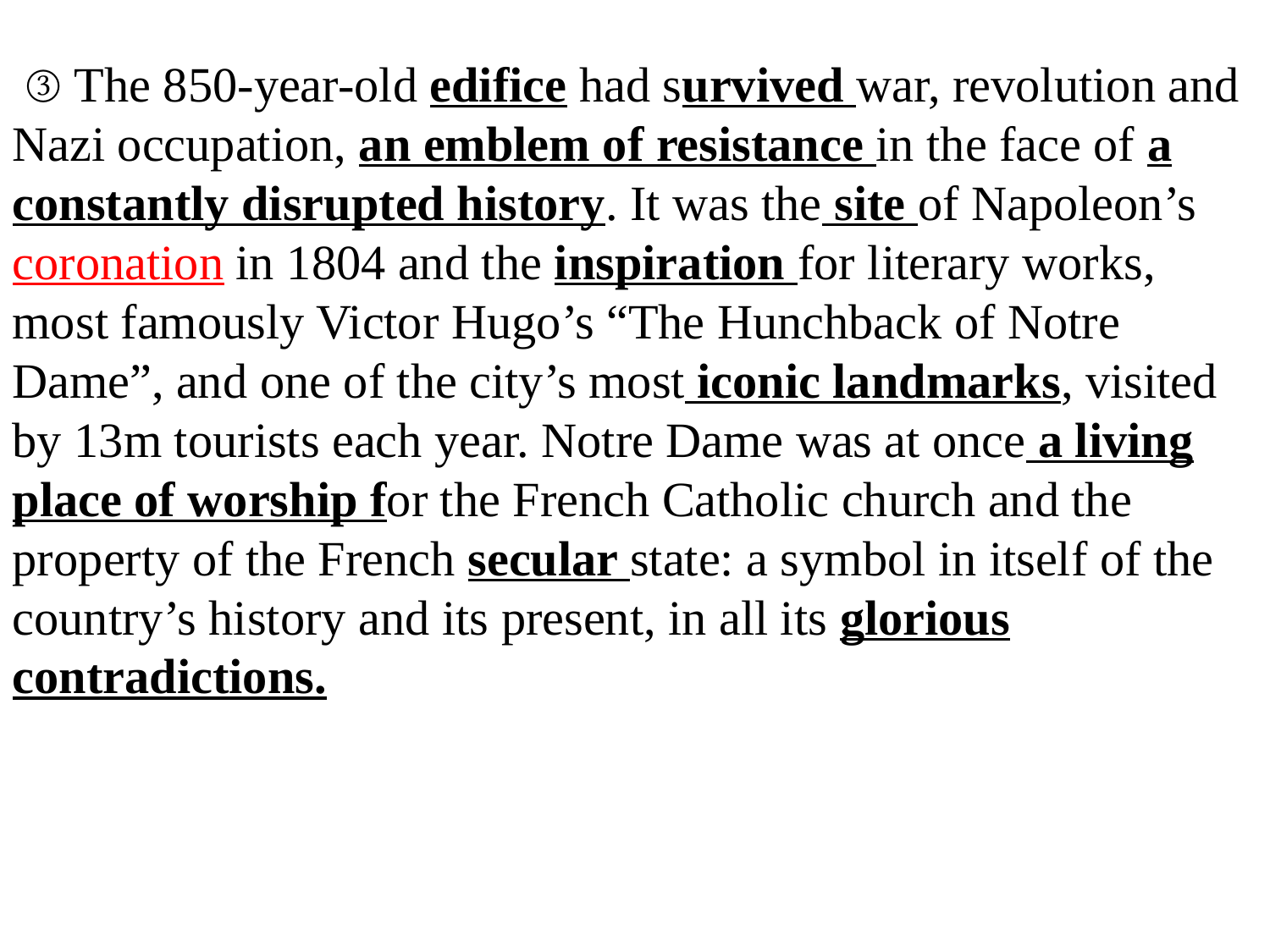

③ The 850-year-old edifice had survived war, revolution and Nazi occupation, an emblem of resistance in the face of a constantly disrupted history. It was the site of Napoleon’s coronation in 1804 and the inspiration for literary works, most famously Victor Hugo’s “The Hunchback of Notre Dame”, and one of the city’s most iconic landmarks, visited by 13m tourists each year. Notre Dame was at once a living place of worship for the French Catholic church and the property of the French secular state: a symbol in itself of the country’s history and its present, in all its glorious contradictions.